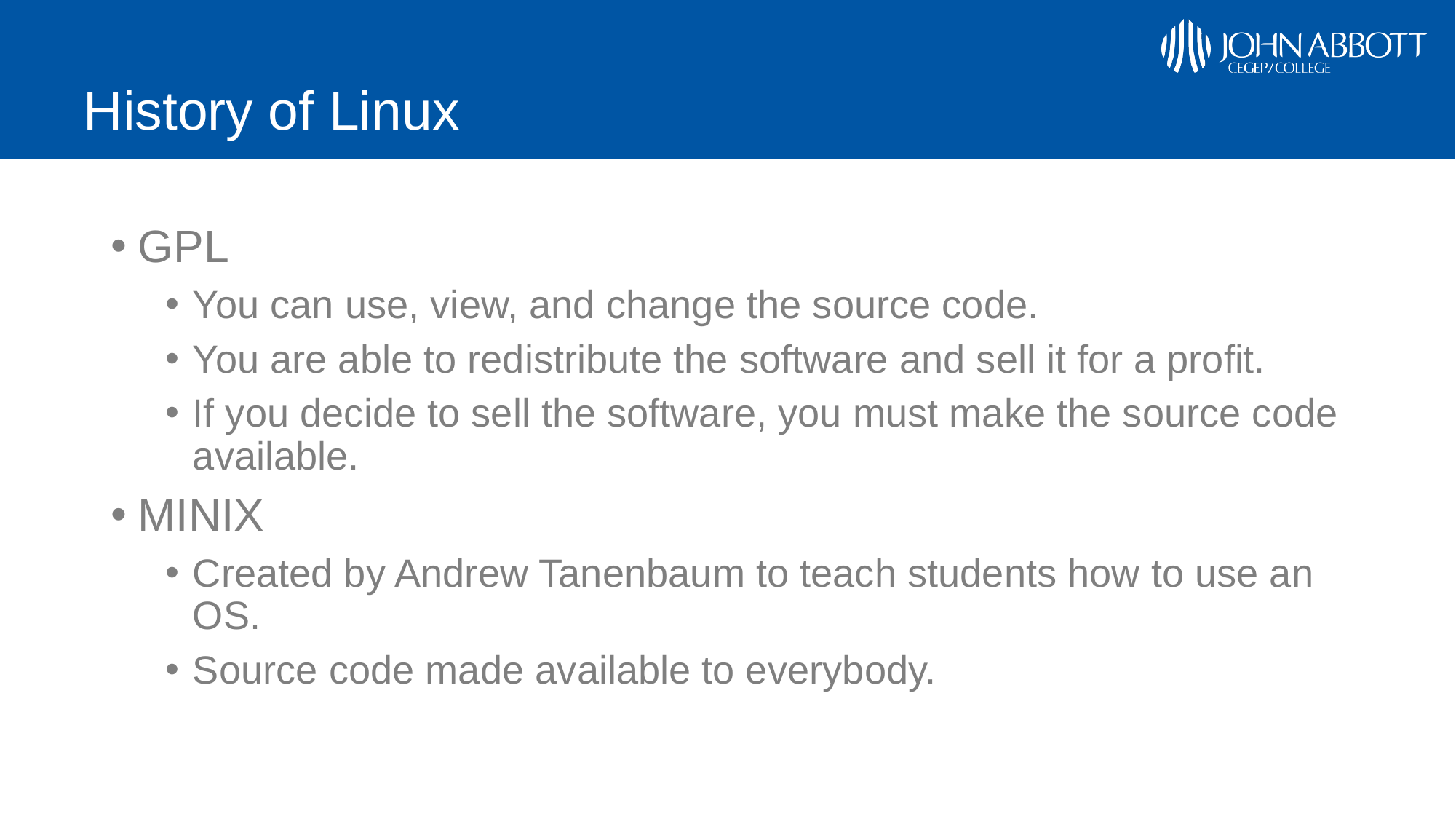

# History of Linux
GPL
You can use, view, and change the source code.
You are able to redistribute the software and sell it for a profit.
If you decide to sell the software, you must make the source code available.
MINIX
Created by Andrew Tanenbaum to teach students how to use an OS.
Source code made available to everybody.